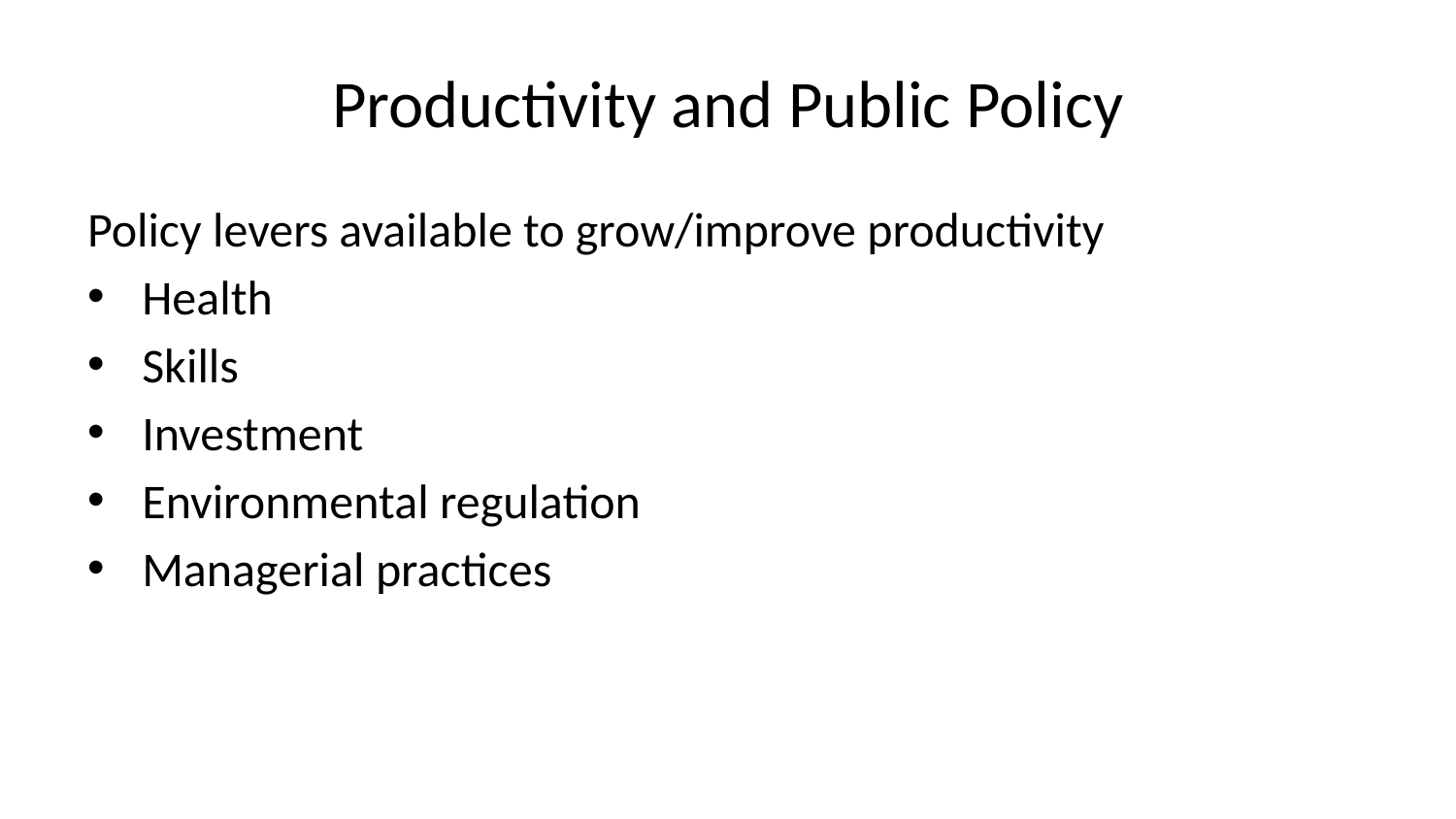

# Productivity and Public Policy
Policy levers available to grow/improve productivity
Health
Skills
Investment
Environmental regulation
Managerial practices